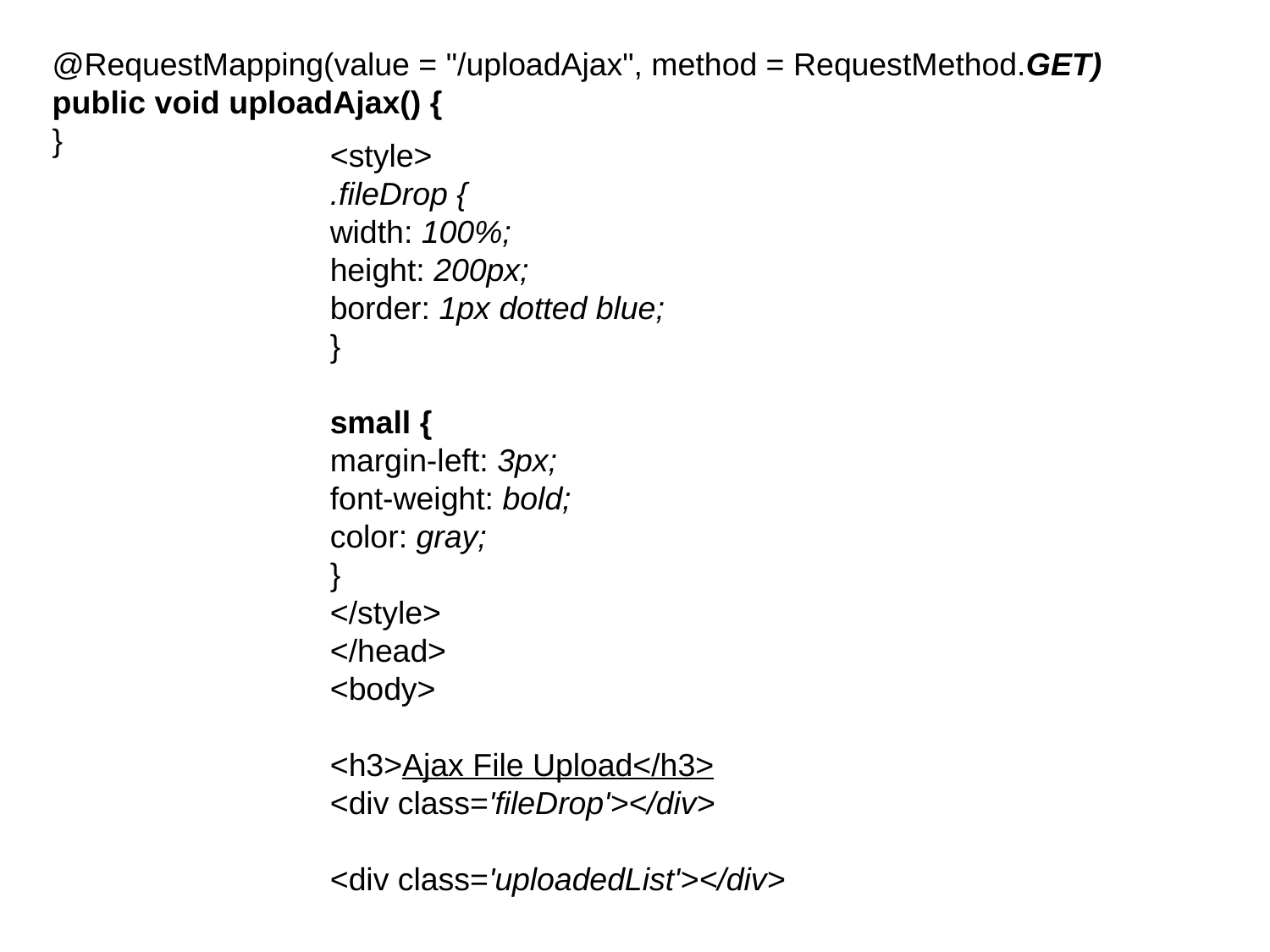

@RequestMapping(value = "/uploadAjax", method = RequestMethod.GET)
public void uploadAjax() {
}
<style>
.fileDrop {
width: 100%;
height: 200px;
border: 1px dotted blue;
}

small {
margin-left: 3px;
font-weight: bold;
color: gray;
}
</style>
</head>
<body>

<h3>Ajax File Upload</h3>
<div class='fileDrop'></div>

<div class='uploadedList'></div>